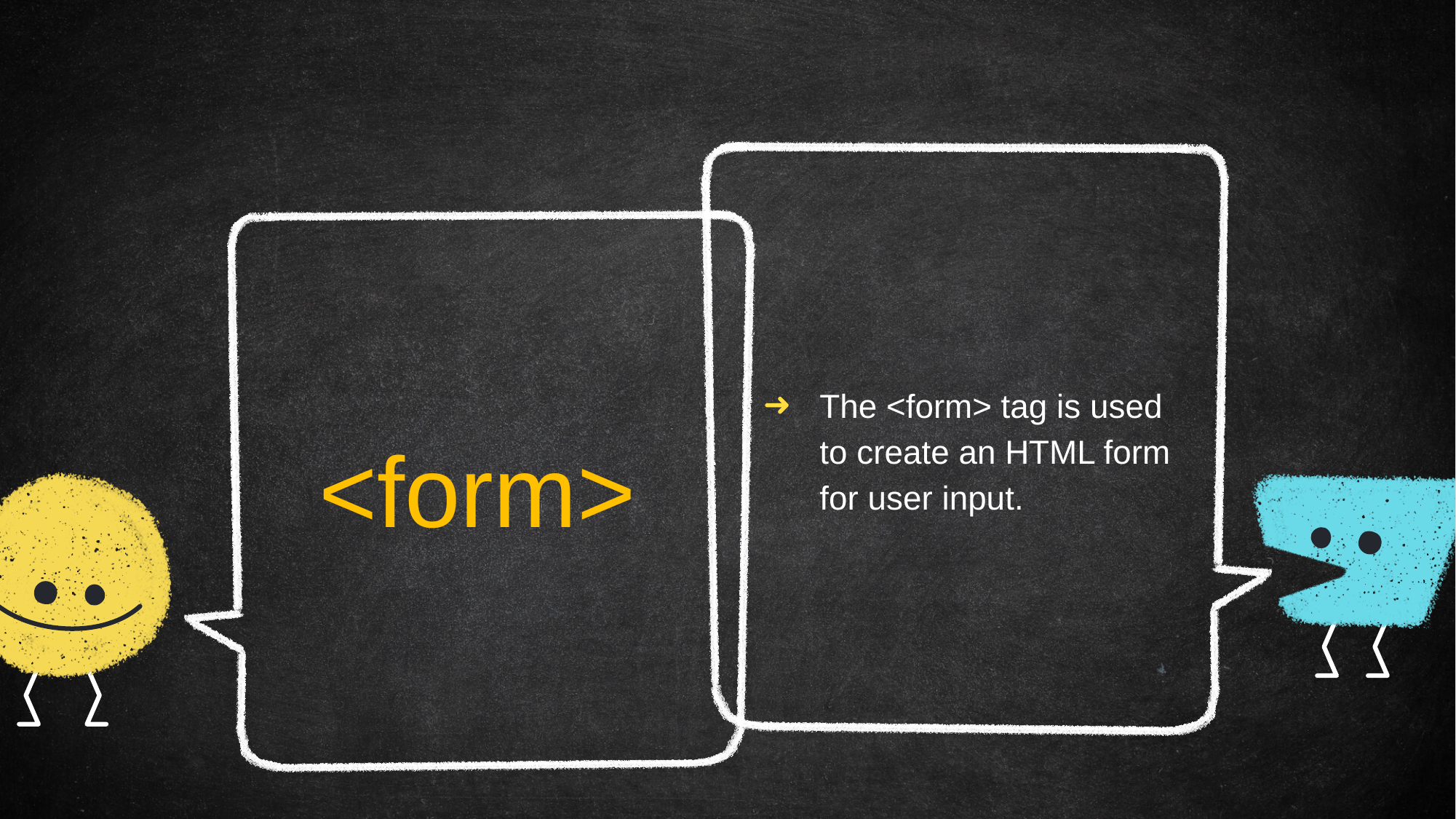

The <form> tag is used to create an HTML form for user input.

<form>